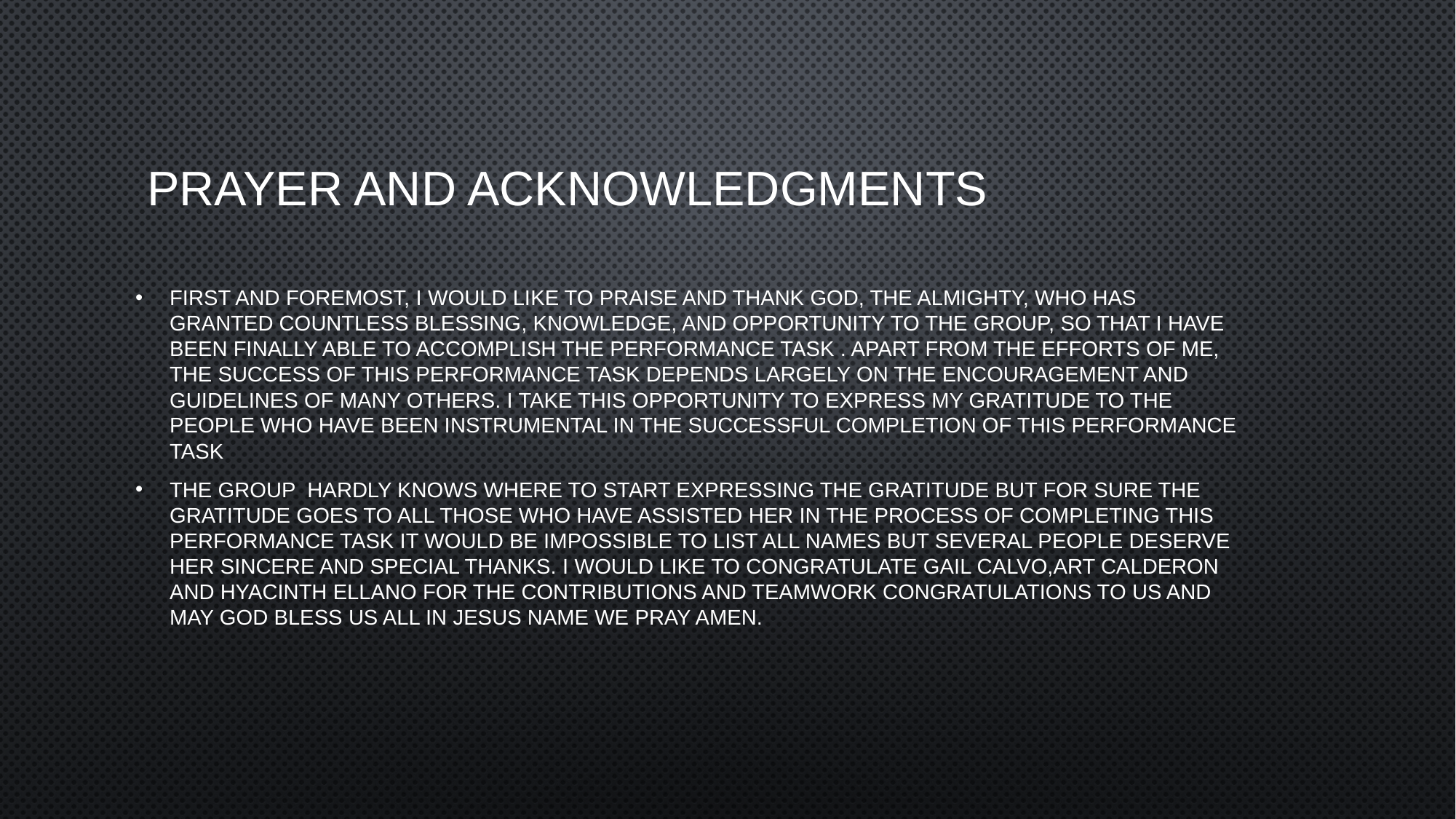

# Prayer and acknowledgments
First and foremost, I would like to praise and thank God, the almighty, who has granted countless blessing, knowledge, and opportunity to the group, so that I have been finally able to accomplish the performance task . Apart from the efforts of me, the success of this performance task depends largely on the encouragement and guidelines of many others. I take this opportunity to express my gratitude to the people who have been instrumental in the successful completion of this performance task
The group  hardly knows where to start expressing the gratitude but for sure the gratitude goes to all those who have assisted her in the process of completing this performance task It would be impossible to list all names but several people deserve her sincere and special thanks. I would like to congratulate Gail Calvo,Art Calderon and hyacinth Ellano for the contributions and teamwork congratulations to us and may god bless us all in Jesus name we pray Amen.